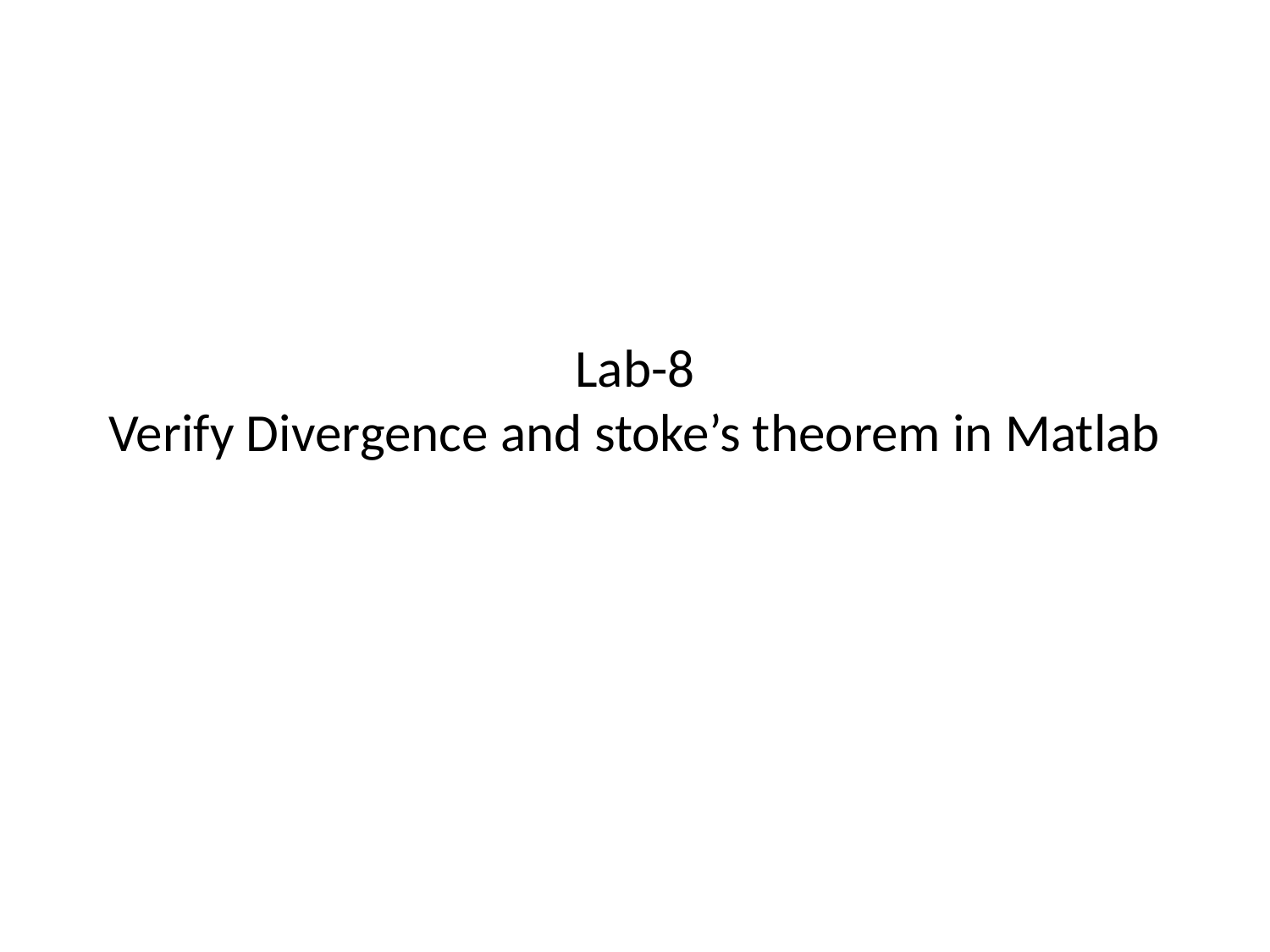

# Lab-8 Verify Divergence and stoke’s theorem in Matlab